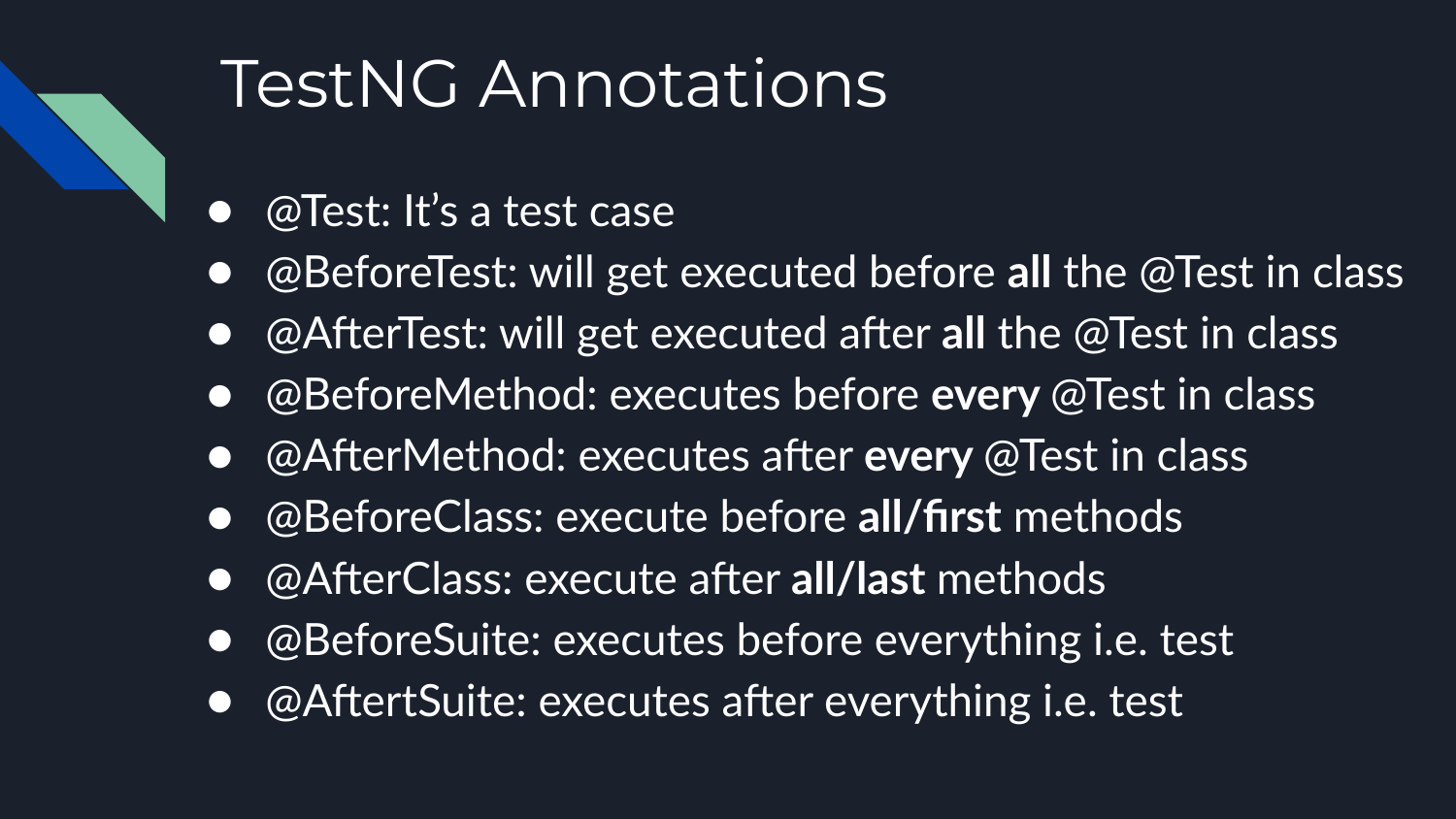

# TestNG Annotations
@Test: It’s a test case
@BeforeTest: will get executed before all the @Test in class
@AfterTest: will get executed after all the @Test in class
@BeforeMethod: executes before every @Test in class
@AfterMethod: executes after every @Test in class
@BeforeClass: execute before all/first methods
@AfterClass: execute after all/last methods
@BeforeSuite: executes before everything i.e. test
@AftertSuite: executes after everything i.e. test